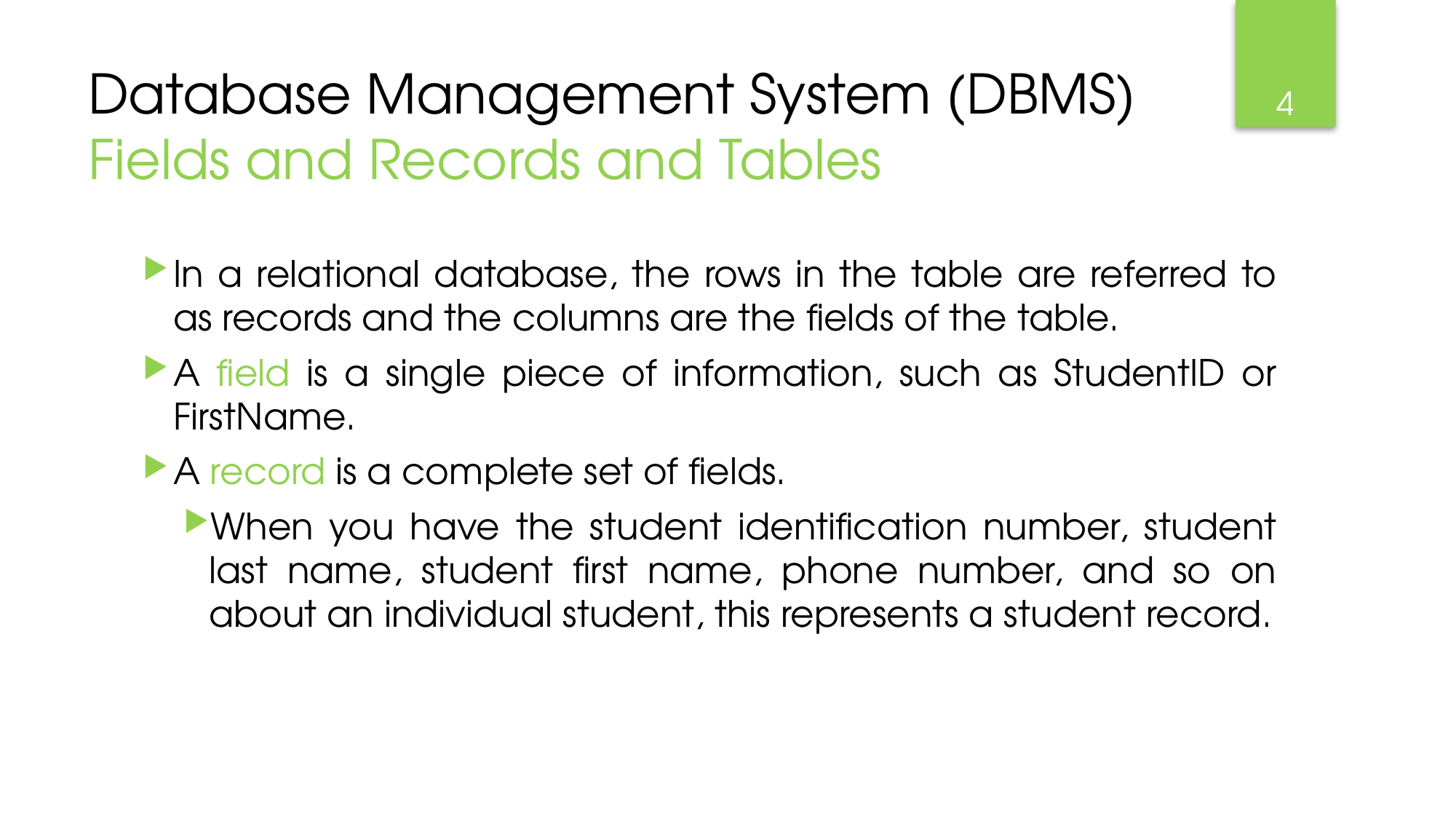

4
# Database Management System (DBMS) Fields and Records and Tables
In a relational database, the rows in the table are referred to as records and the columns are the fields of the table.
A field is a single piece of information, such as StudentID or FirstName.
A record is a complete set of fields.
When you have the student identification number, student last name, student first name, phone number, and so on about an individual student, this represents a student record.